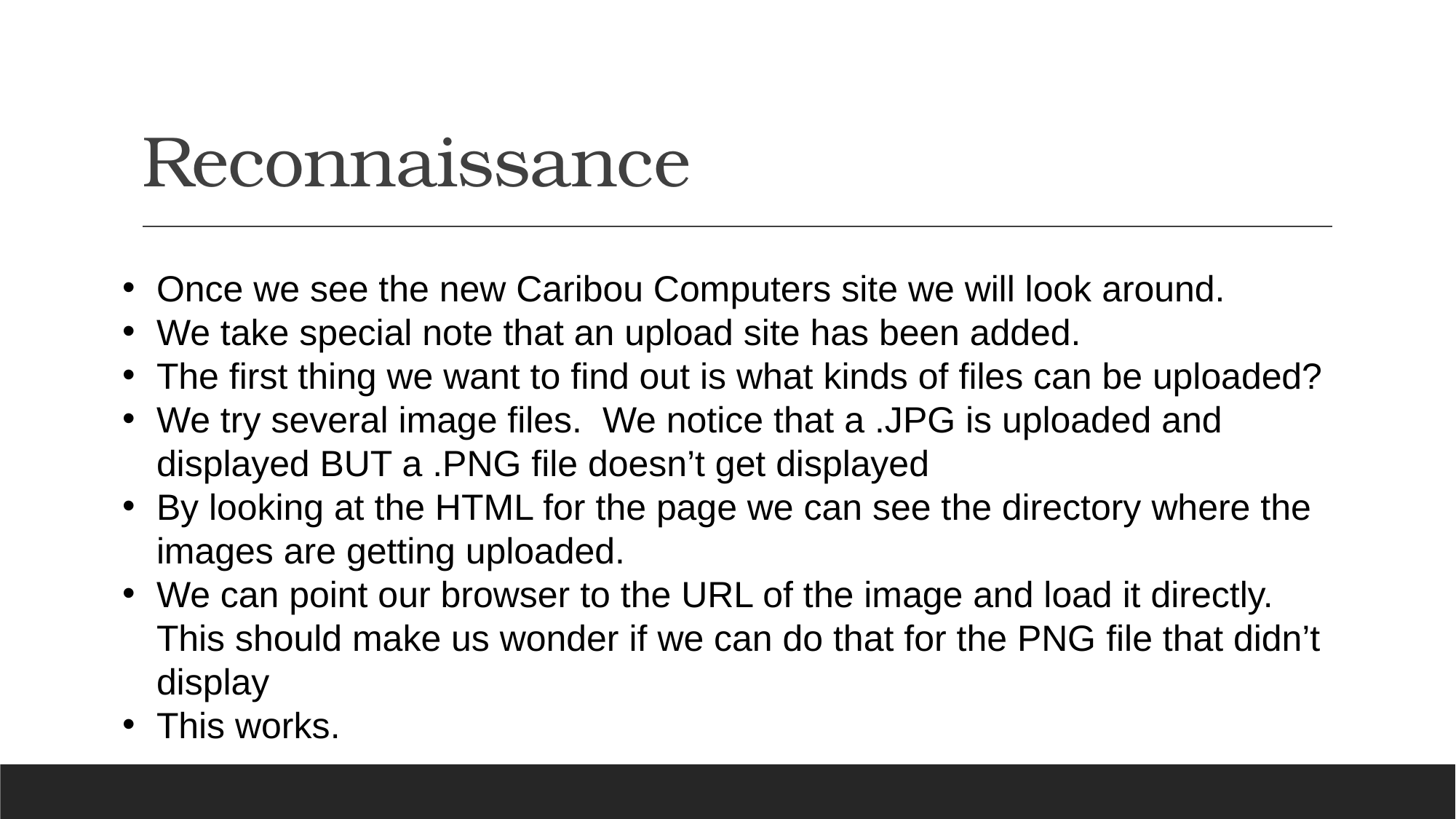

# Reconnaissance
Once we see the new Caribou Computers site we will look around.
We take special note that an upload site has been added.
The first thing we want to find out is what kinds of files can be uploaded?
We try several image files.  We notice that a .JPG is uploaded and displayed BUT a .PNG file doesn’t get displayed
By looking at the HTML for the page we can see the directory where the images are getting uploaded.
We can point our browser to the URL of the image and load it directly.  This should make us wonder if we can do that for the PNG file that didn’t display
This works.